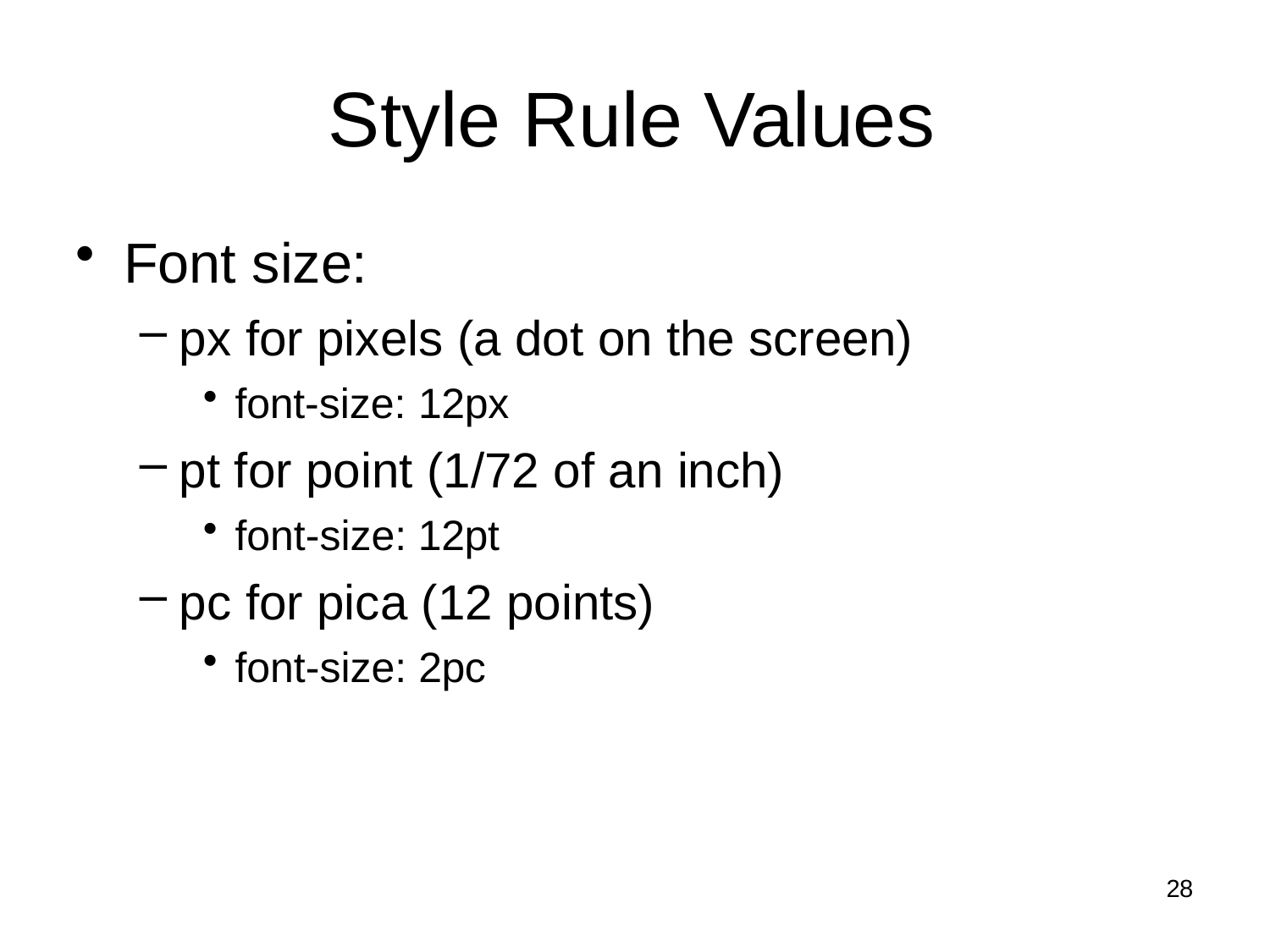

# Style Rule Values
Font size:
px for pixels (a dot on the screen)
font-size: 12px
pt for point (1/72 of an inch)
font-size: 12pt
pc for pica (12 points)
font-size: 2pc
28